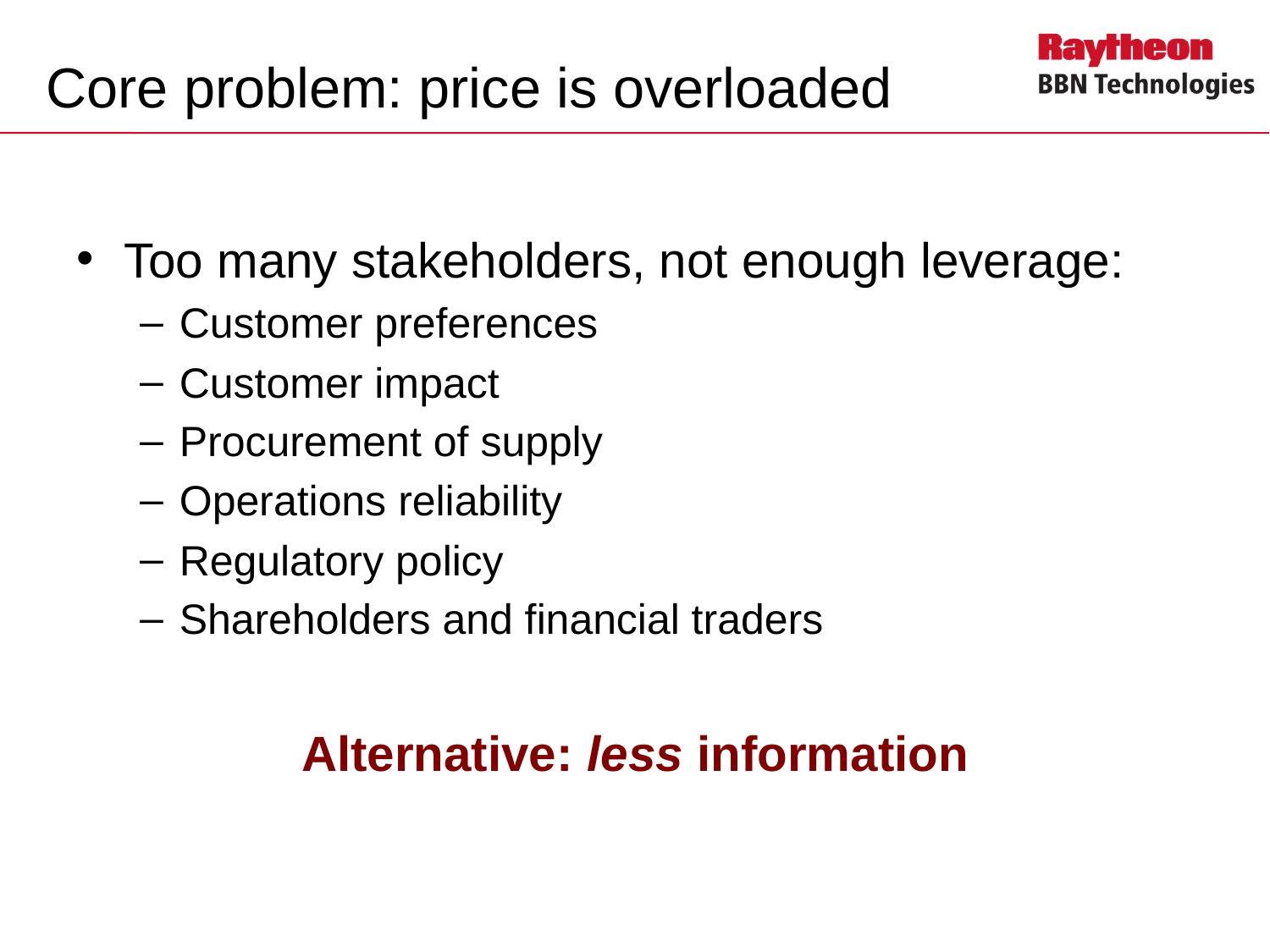

# Core problem: price is overloaded
Too many stakeholders, not enough leverage:
Customer preferences
Customer impact
Procurement of supply
Operations reliability
Regulatory policy
Shareholders and financial traders

Alternative: less information